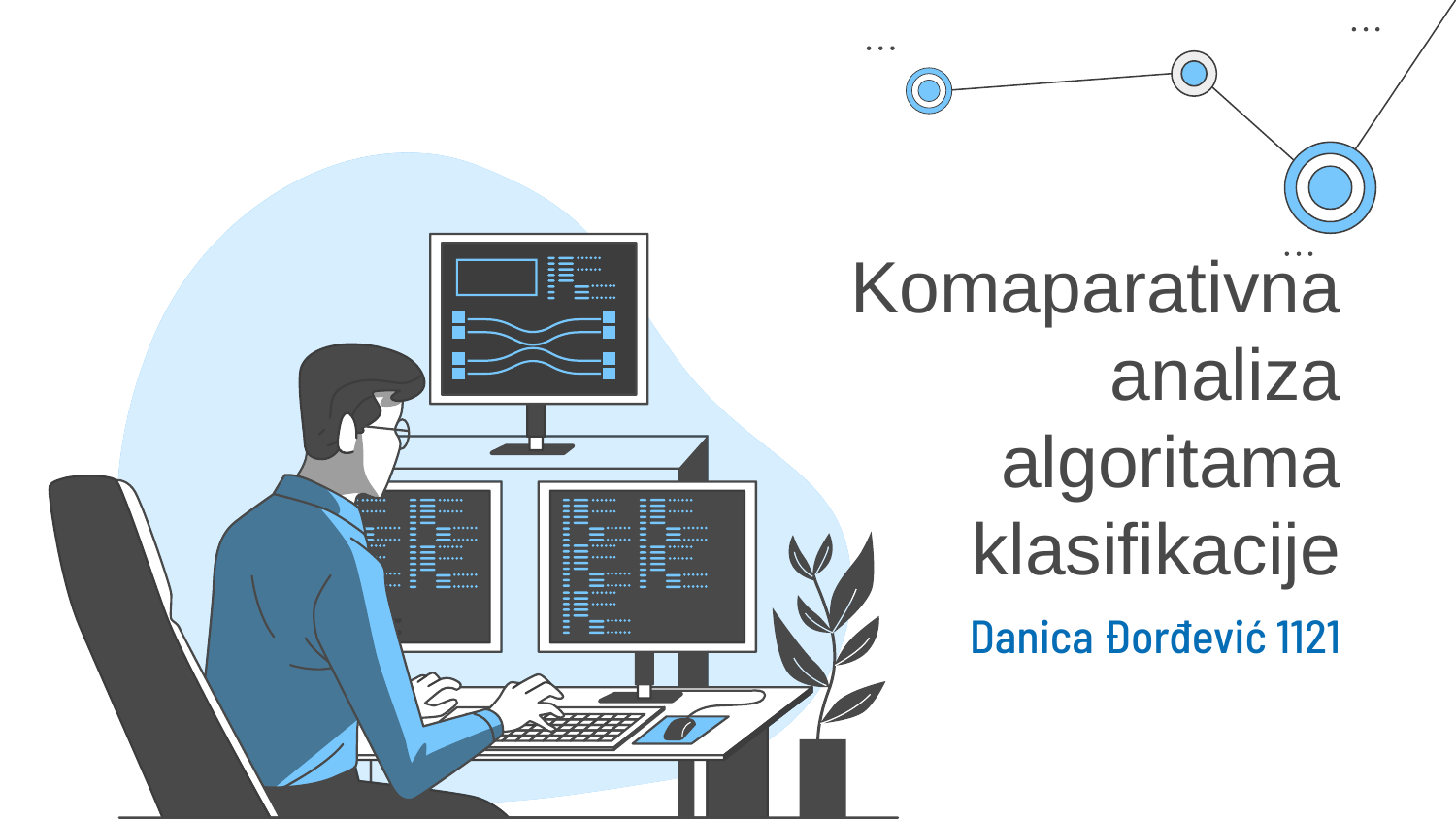

# Komaparativna analiza algoritama klasifikacije
Danica Đorđević 1121